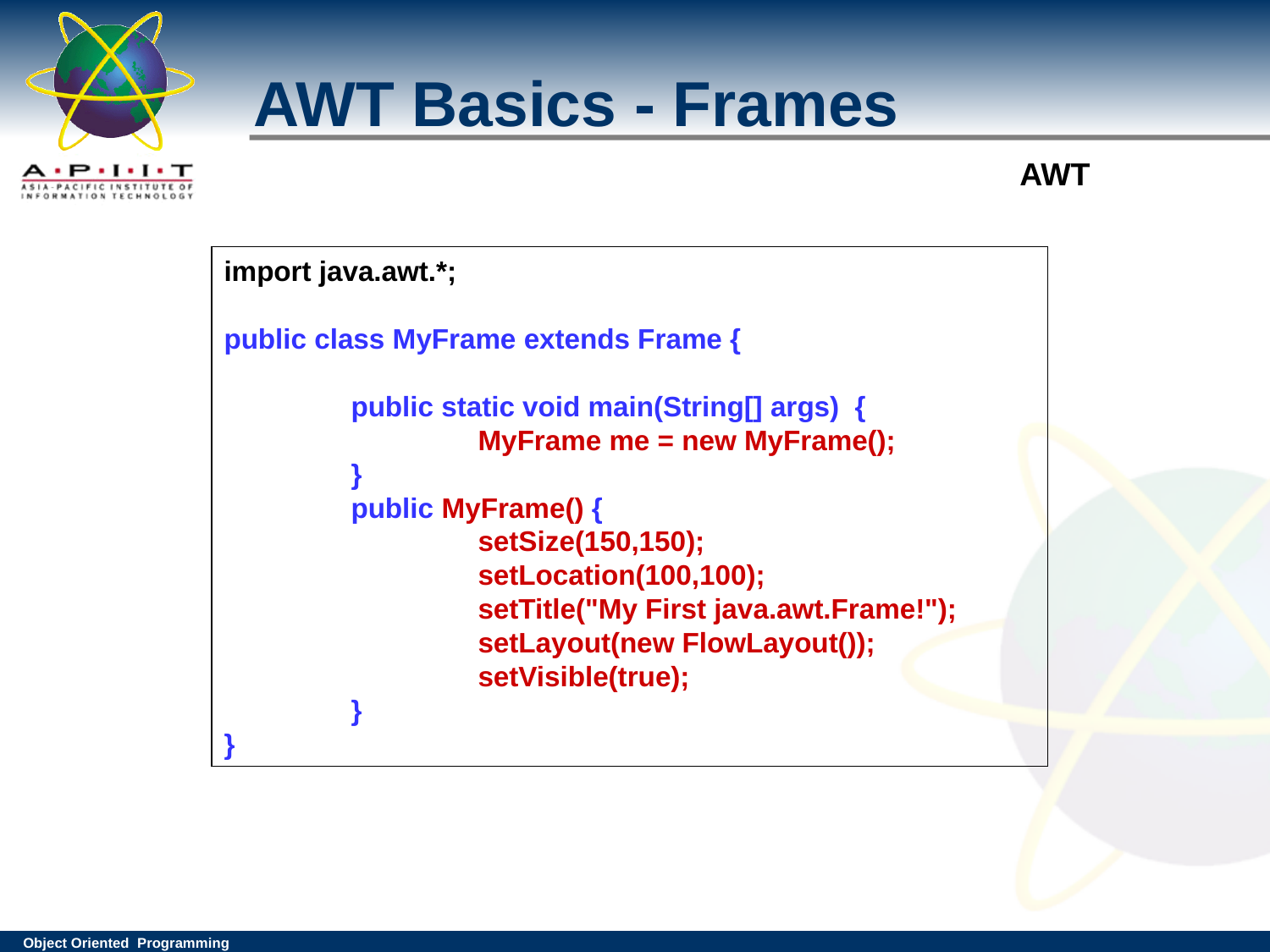

# AWT Basics - Frames
import java.awt.*;

public class MyFrame extends Frame {
  	public static void main(String[] args)  {
      		MyFrame me = new MyFrame();
   	}
   	public MyFrame() {
      		setSize(150,150);
      		setLocation(100,100);
      		setTitle("My First java.awt.Frame!");
      		setLayout(new FlowLayout());
      		setVisible(true);
   	}
}